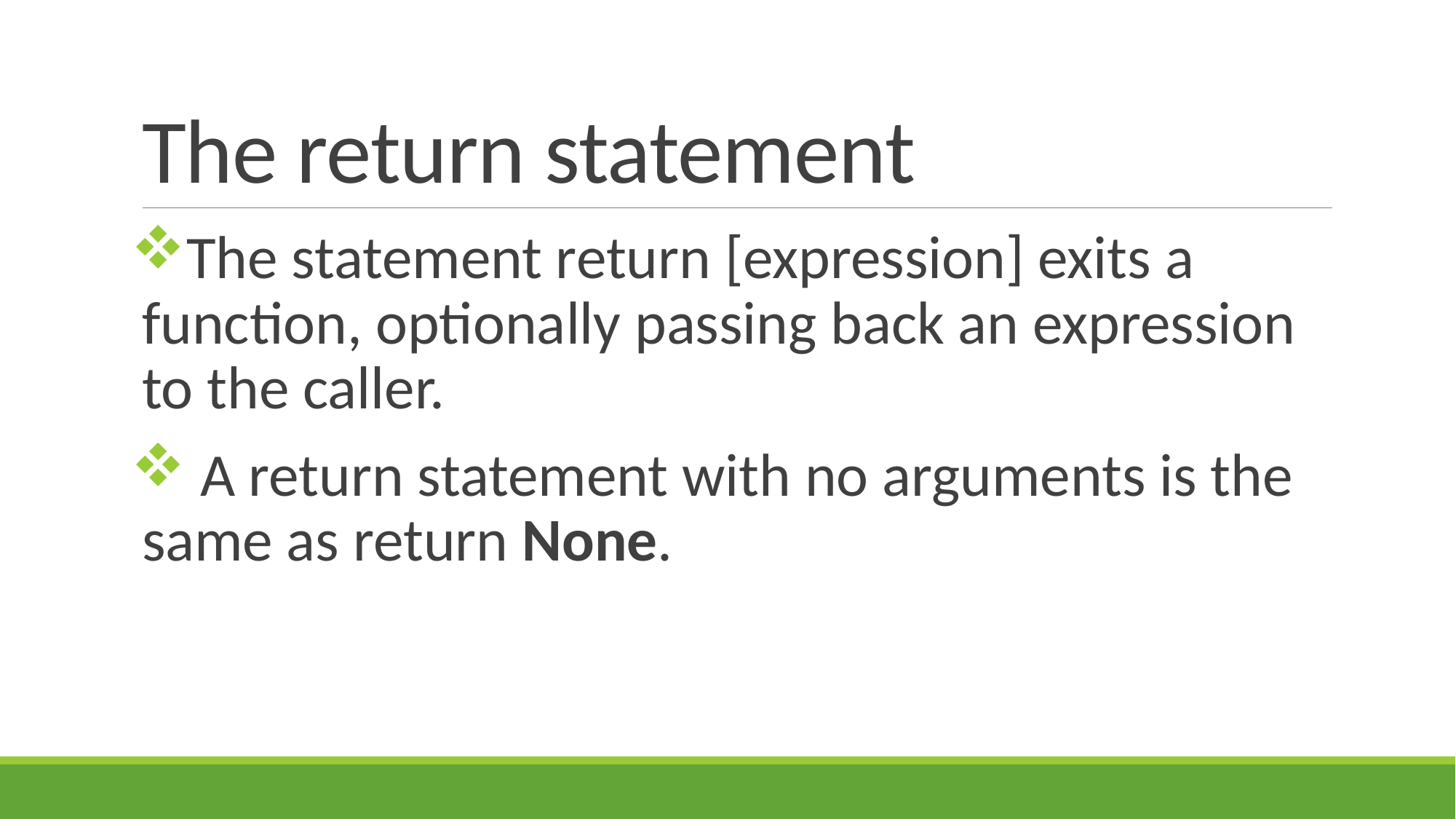

# The return statement
The statement return [expression] exits a function, optionally passing back an expression to the caller.
 A return statement with no arguments is the same as return None.